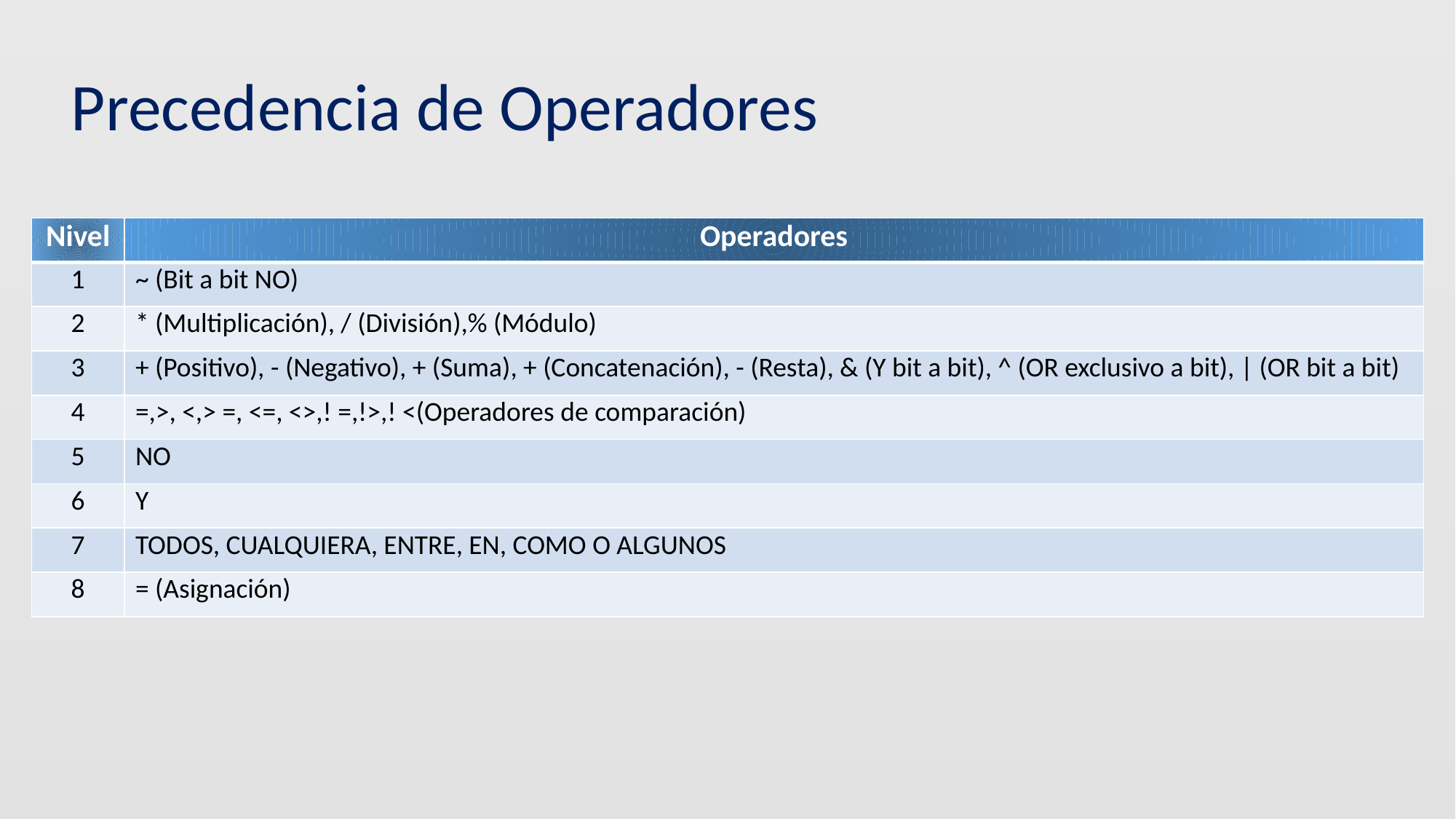

# Precedencia de Operadores
| Nivel | Operadores |
| --- | --- |
| 1 | ~ (Bit a bit NO) |
| 2 | \* (Multiplicación), / (División),% (Módulo) |
| 3 | + (Positivo), - (Negativo), + (Suma), + (Concatenación), - (Resta), & (Y bit a bit), ^ (OR exclusivo a bit), | (OR bit a bit) |
| 4 | =,>, <,> =, <=, <>,! =,!>,! <(Operadores de comparación) |
| 5 | NO |
| 6 | Y |
| 7 | TODOS, CUALQUIERA, ENTRE, EN, COMO O ALGUNOS |
| 8 | = (Asignación) |